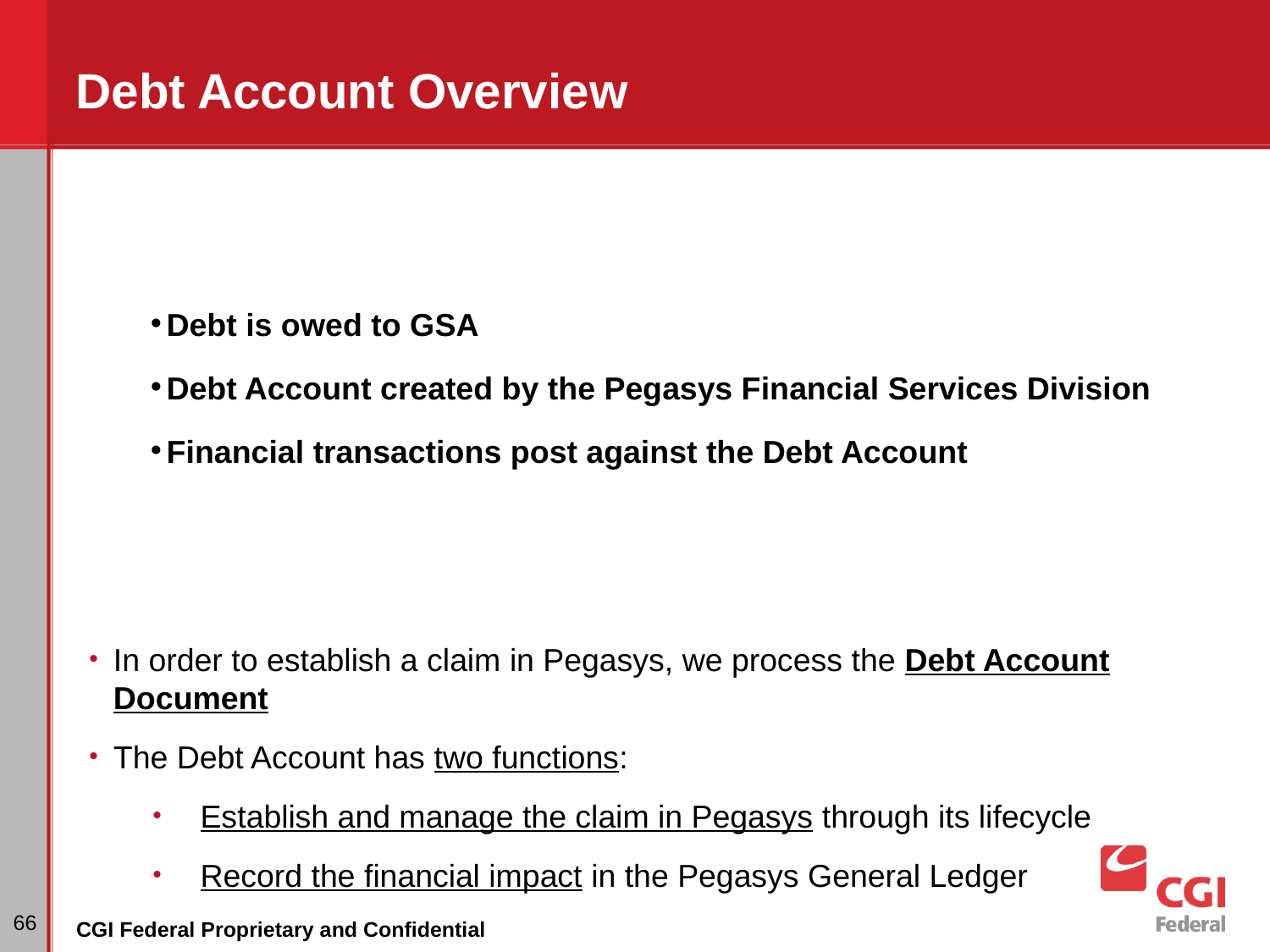

# Debt Account Overview
Debt is owed to GSA

Debt Account created by the Pegasys Financial Services Division

Financial transactions post against the Debt Account
In order to establish a claim in Pegasys, we process the Debt Account Document
The Debt Account has two functions:
Establish and manage the claim in Pegasys through its lifecycle
Record the financial impact in the Pegasys General Ledger
66
CGI Federal Proprietary and Confidential